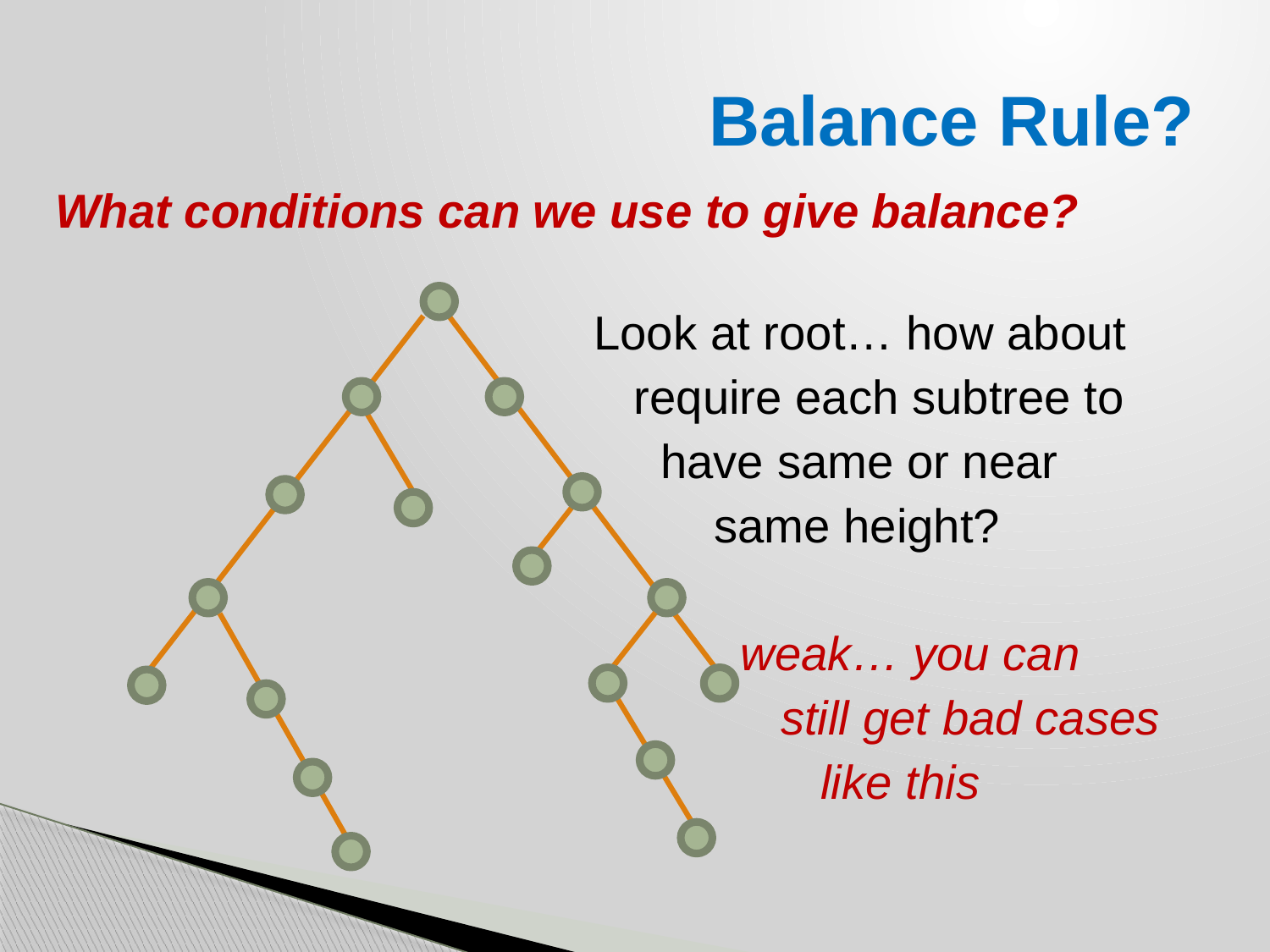

# Balance Rule?
What conditions can we use to give balance?

Look at root… how about
   require each subtree to
     have same or near
         same height?

           weak… you can
              still get bad cases
                 like this